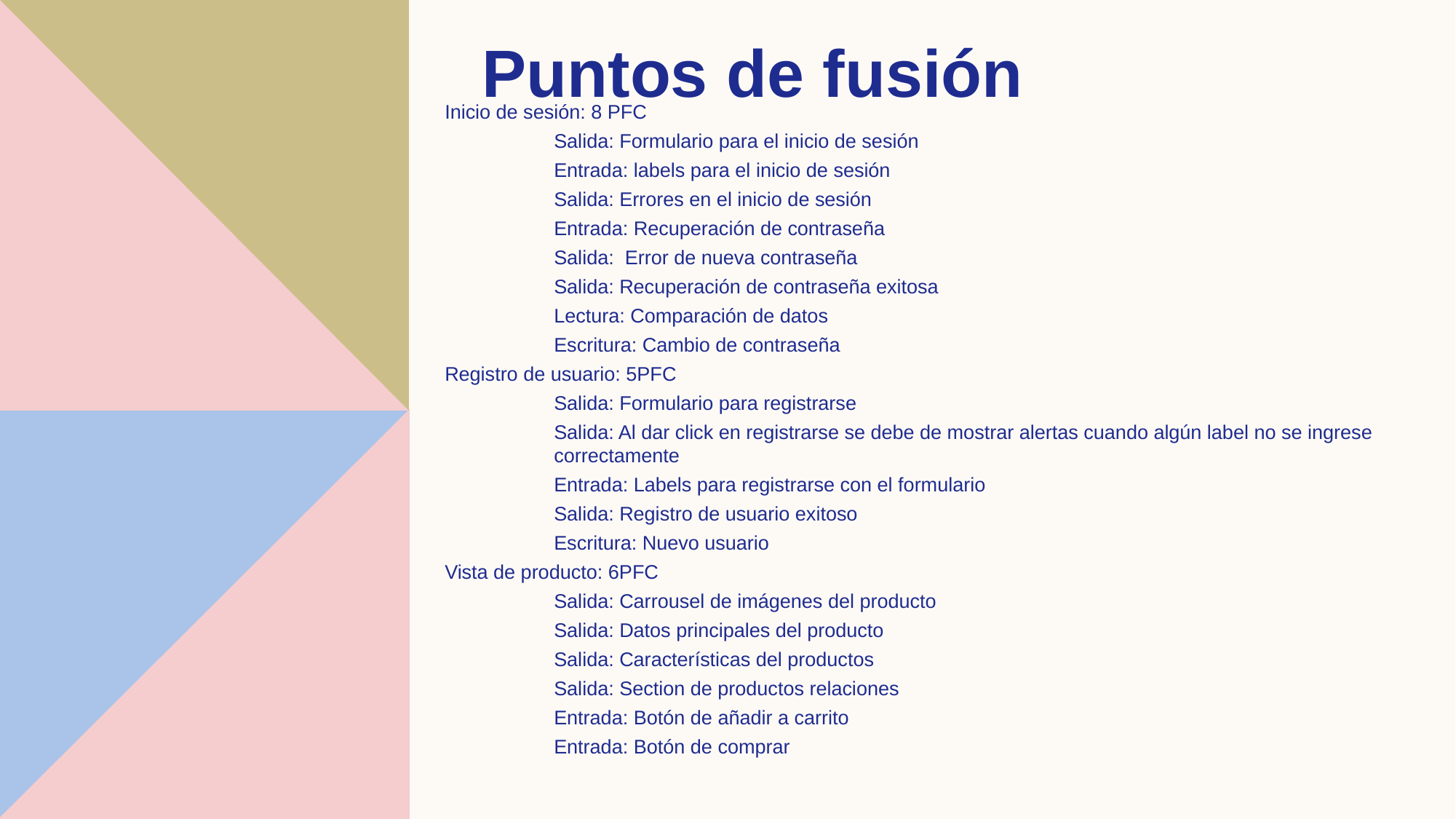

# Puntos de fusión
Inicio de sesión: 8 PFC
	Salida: Formulario para el inicio de sesión
	Entrada: labels para el inicio de sesión
	Salida: Errores en el inicio de sesión
	Entrada: Recuperación de contraseña
	Salida:  Error de nueva contraseña
	Salida: Recuperación de contraseña exitosa
	Lectura: Comparación de datos
	Escritura: Cambio de contraseña
Registro de usuario: 5PFC
	Salida: Formulario para registrarse
	Salida: Al dar click en registrarse se debe de mostrar alertas cuando algún label no se ingrese 	correctamente
	Entrada: Labels para registrarse con el formulario
	Salida: Registro de usuario exitoso
	Escritura: Nuevo usuario
Vista de producto: 6PFC
	Salida: Carrousel de imágenes del producto
	Salida: Datos principales del producto
	Salida: Características del productos
	Salida: Section de productos relaciones
	Entrada: Botón de añadir a carrito
	Entrada: Botón de comprar